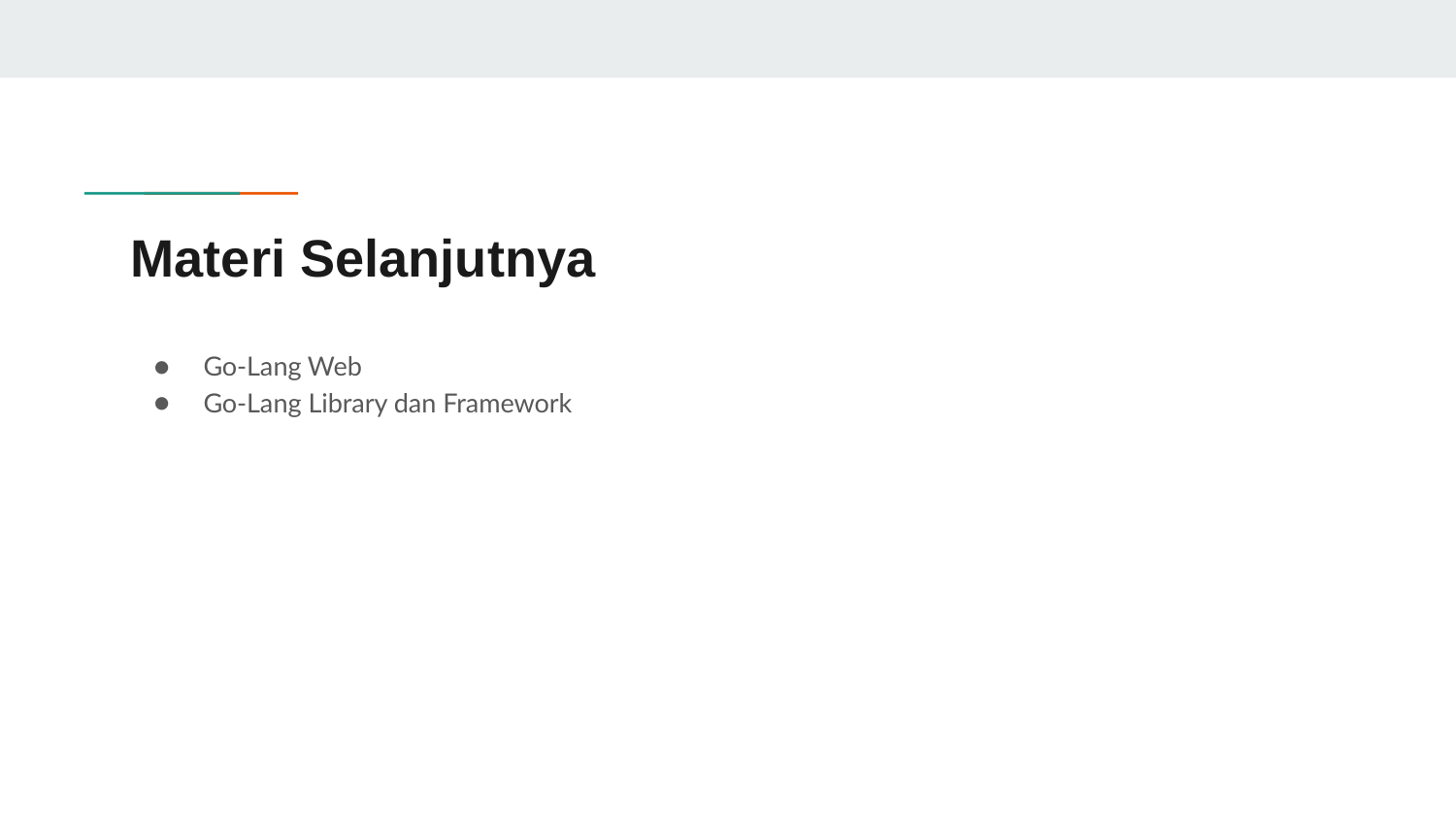

# Materi Selanjutnya
Go-Lang Web
Go-Lang Library dan Framework